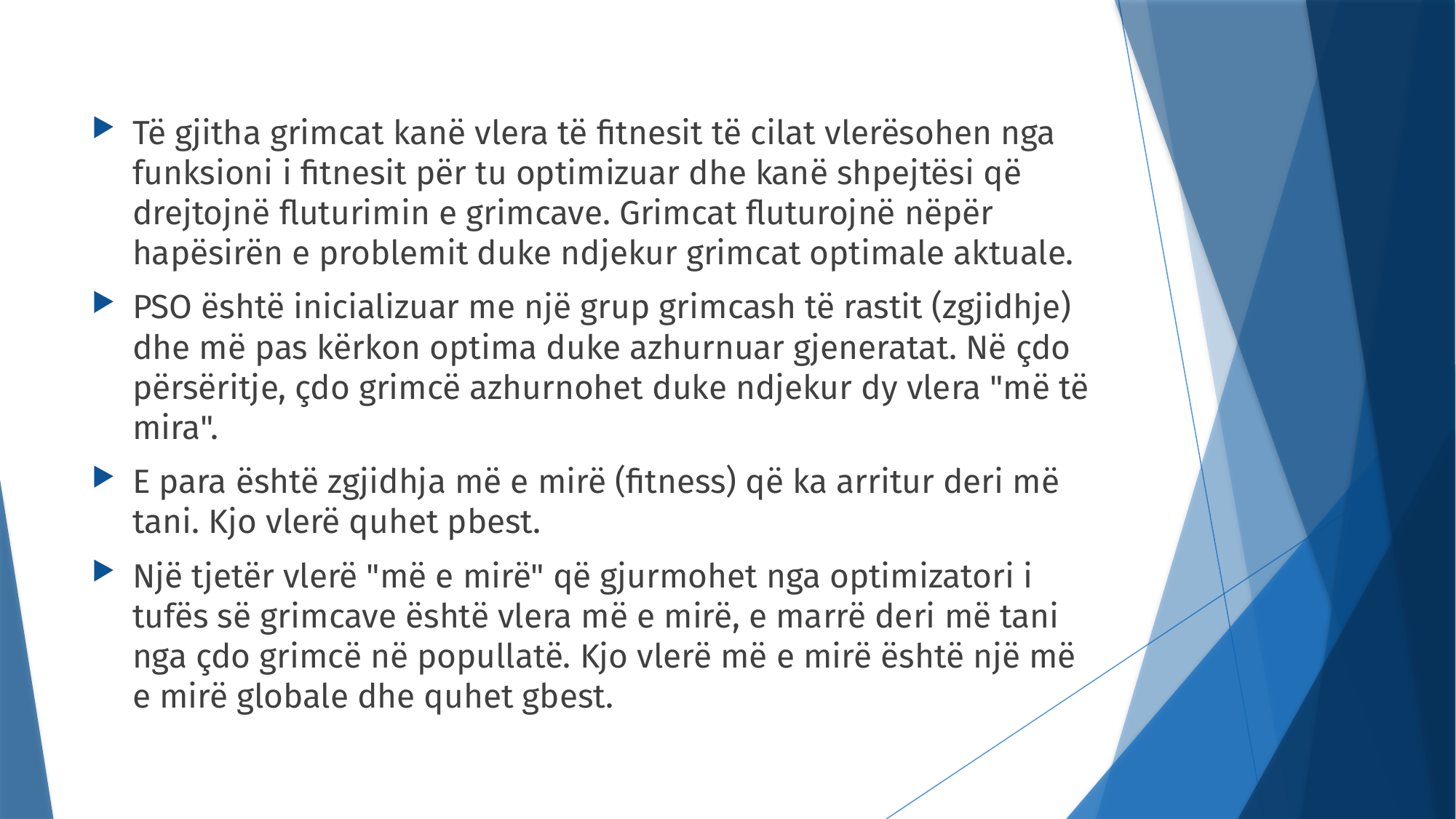

Të gjitha grimcat kanë vlera të fitnesit të cilat vlerësohen nga funksioni i fitnesit për tu optimizuar dhe kanë shpejtësi që drejtojnë fluturimin e grimcave. Grimcat fluturojnë nëpër hapësirën e problemit duke ndjekur grimcat optimale aktuale.
PSO është inicializuar me një grup grimcash të rastit (zgjidhje) dhe më pas kërkon optima duke azhurnuar gjeneratat. Në çdo përsëritje, çdo grimcë azhurnohet duke ndjekur dy vlera "më të mira".
E para është zgjidhja më e mirë (fitness) që ka arritur deri më tani. Kjo vlerë quhet pbest.
Një tjetër vlerë "më e mirë" që gjurmohet nga optimizatori i tufës së grimcave është vlera më e mirë, e marrë deri më tani nga çdo grimcë në popullatë. Kjo vlerë më e mirë është një më e mirë globale dhe quhet gbest.